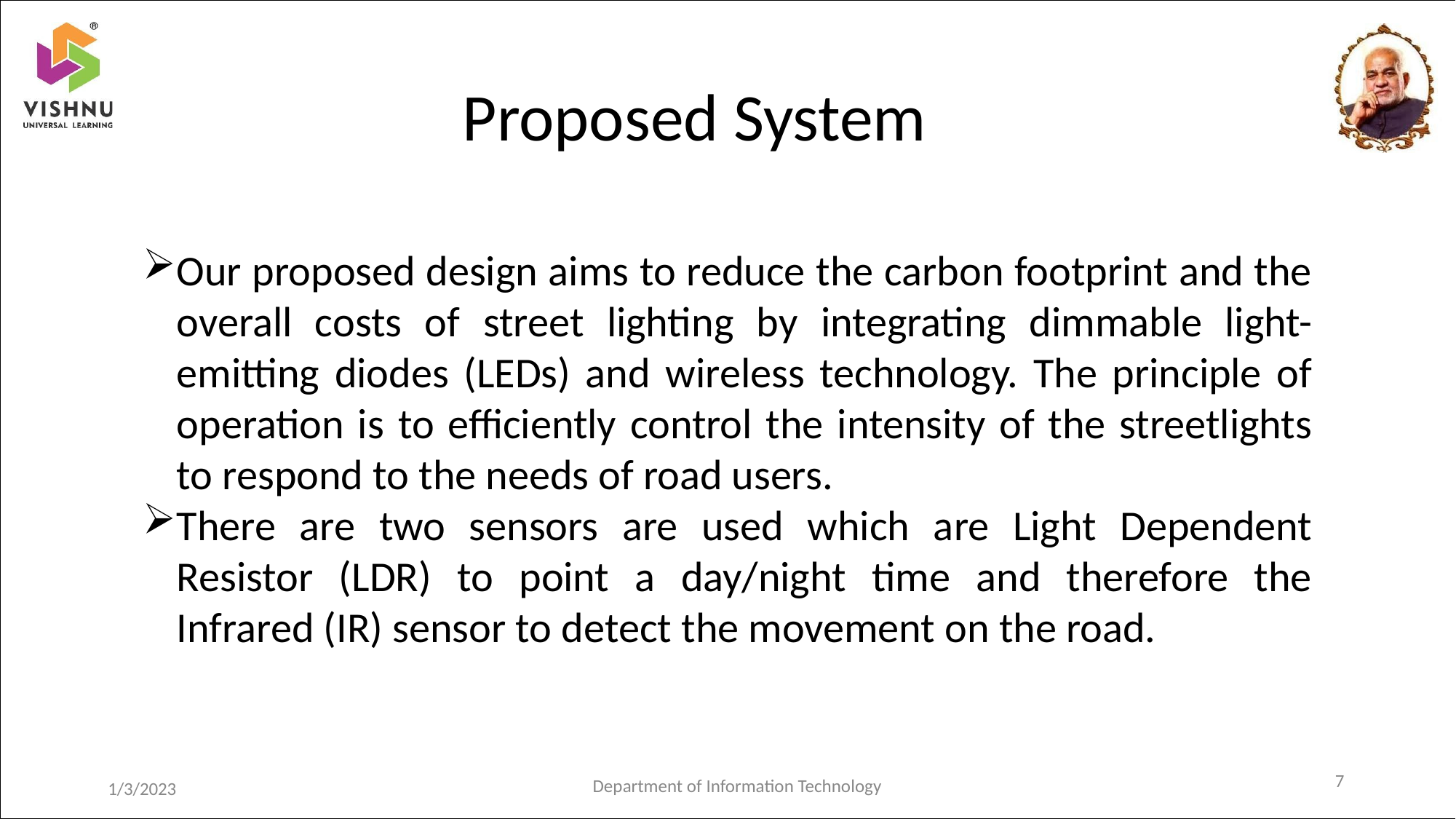

# Proposed System
Our proposed design aims to reduce the carbon footprint and the overall costs of street lighting by integrating dimmable light-emitting diodes (LEDs) and wireless technology. The principle of operation is to efficiently control the intensity of the streetlights to respond to the needs of road users.
There are two sensors are used which are Light Dependent Resistor (LDR) to point a day/night time and therefore the Infrared (IR) sensor to detect the movement on the road.

7
Department of Information Technology
1/3/2023